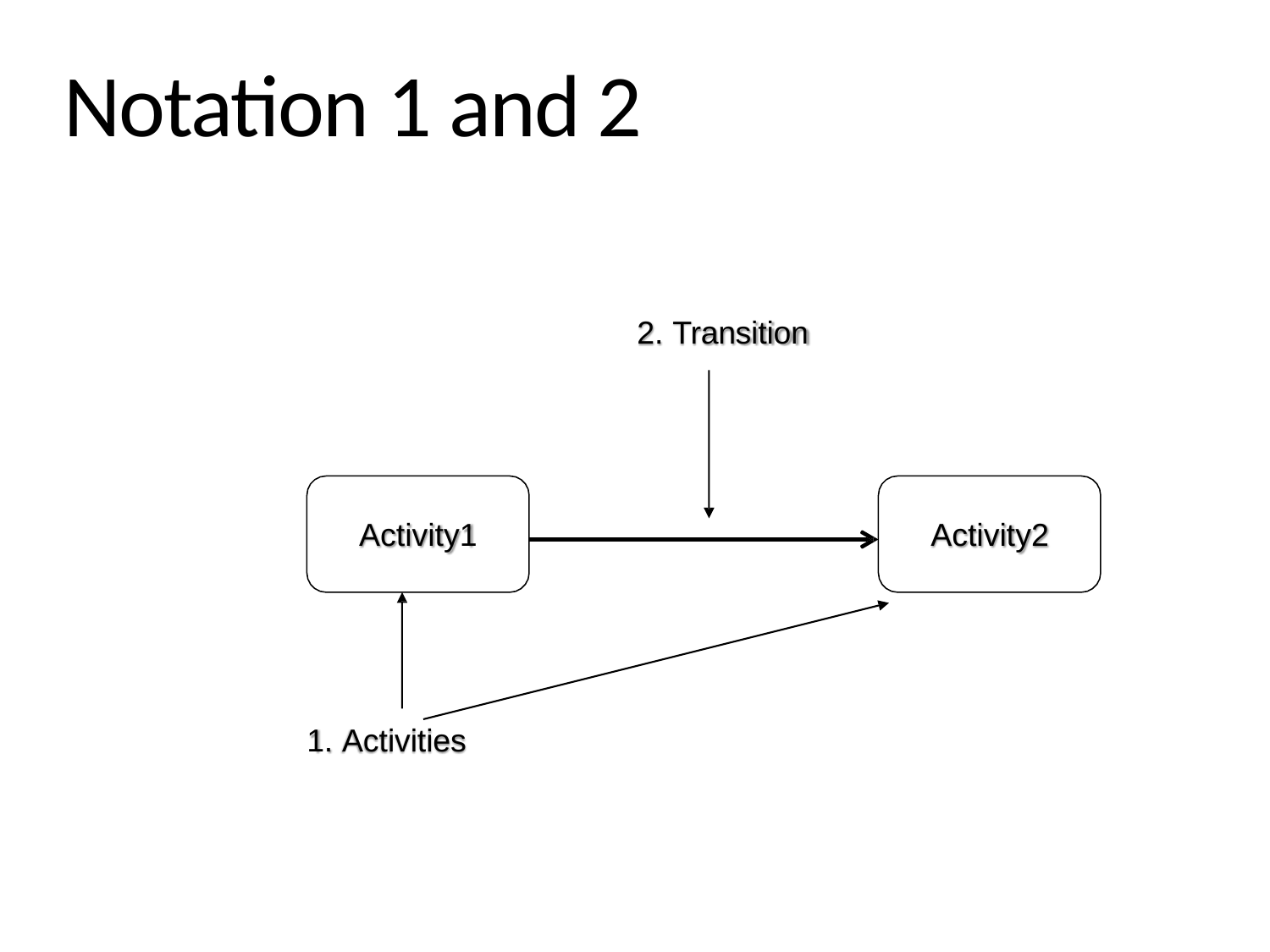

# Notation 1 and 2

2. Transition

Activity1
Activity2

1. Activities